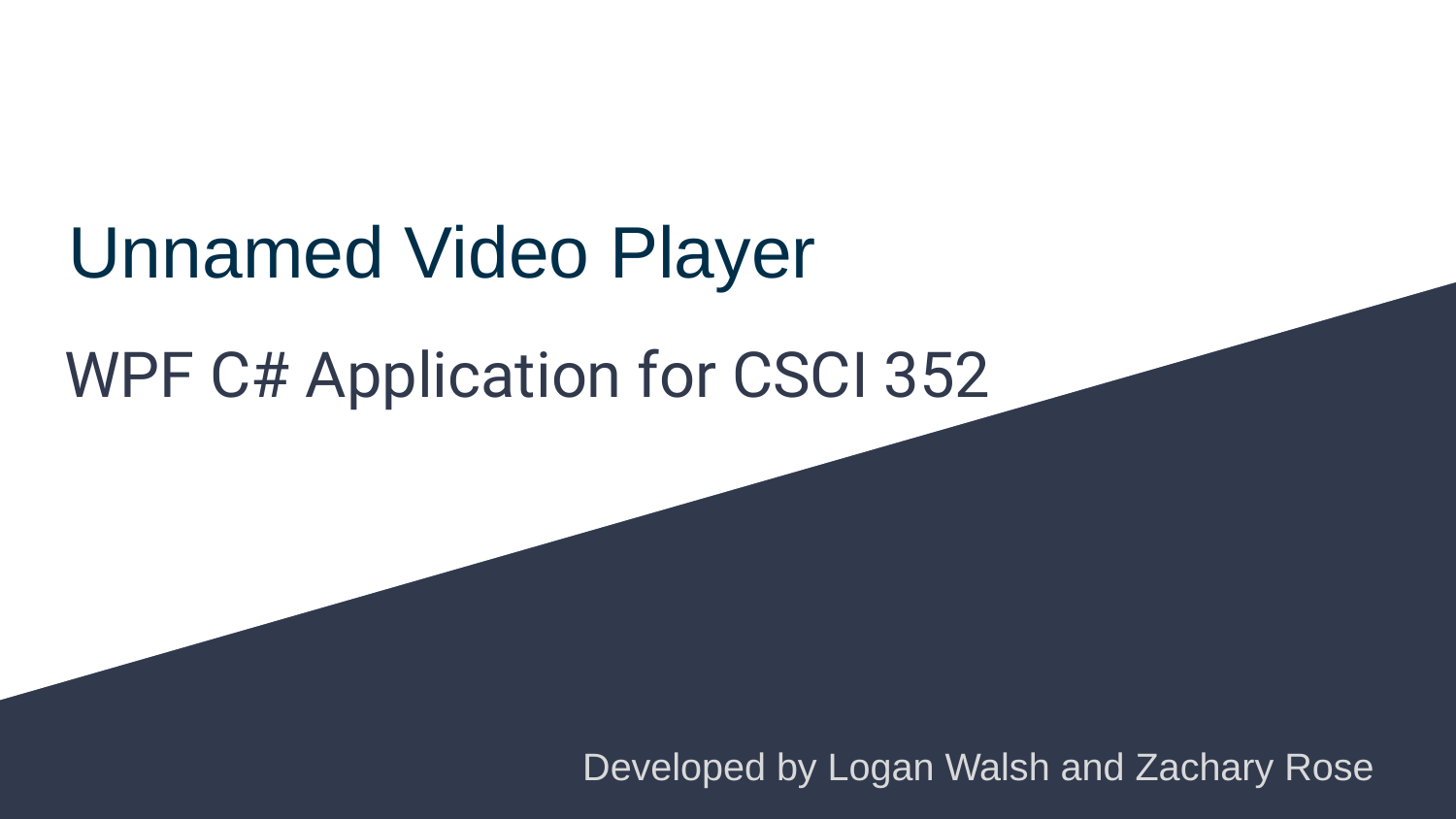

# Unnamed Video Player
WPF C# Application for CSCI 352
Developed by Logan Walsh and Zachary Rose